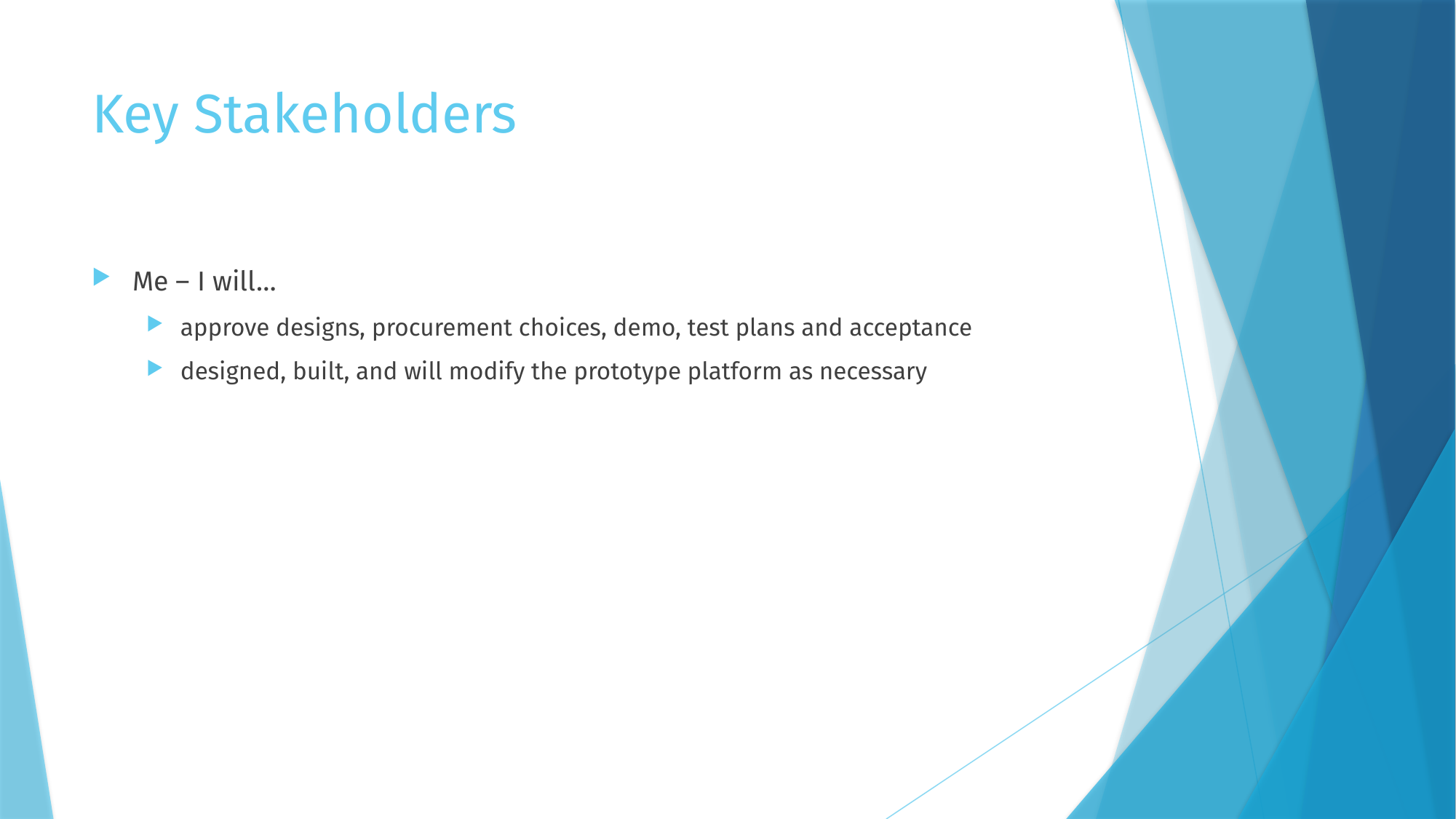

# Key Stakeholders
Me – I will…
approve designs, procurement choices, demo, test plans and acceptance
designed, built, and will modify the prototype platform as necessary